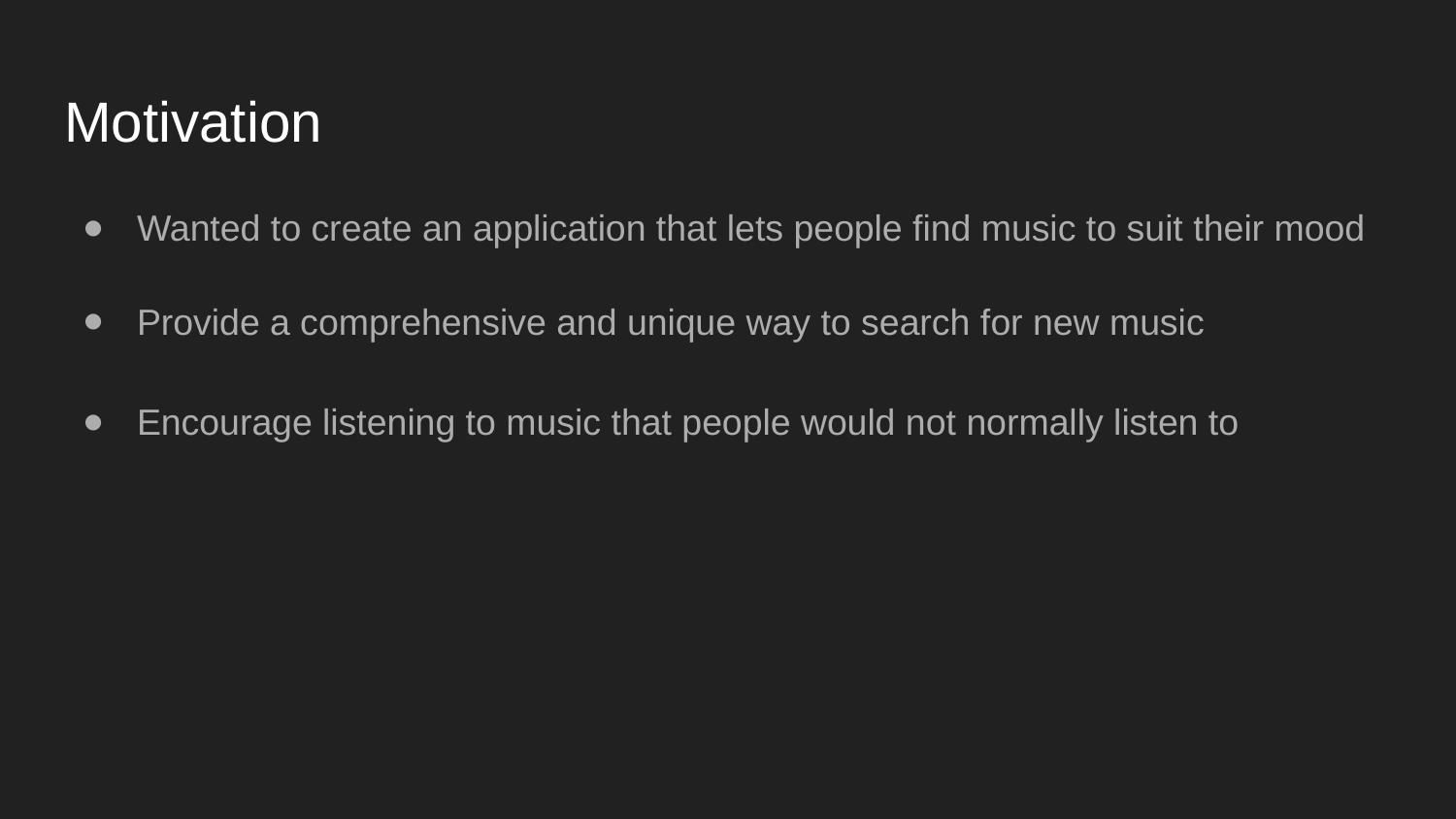

# Motivation
Wanted to create an application that lets people find music to suit their mood
Provide a comprehensive and unique way to search for new music
Encourage listening to music that people would not normally listen to